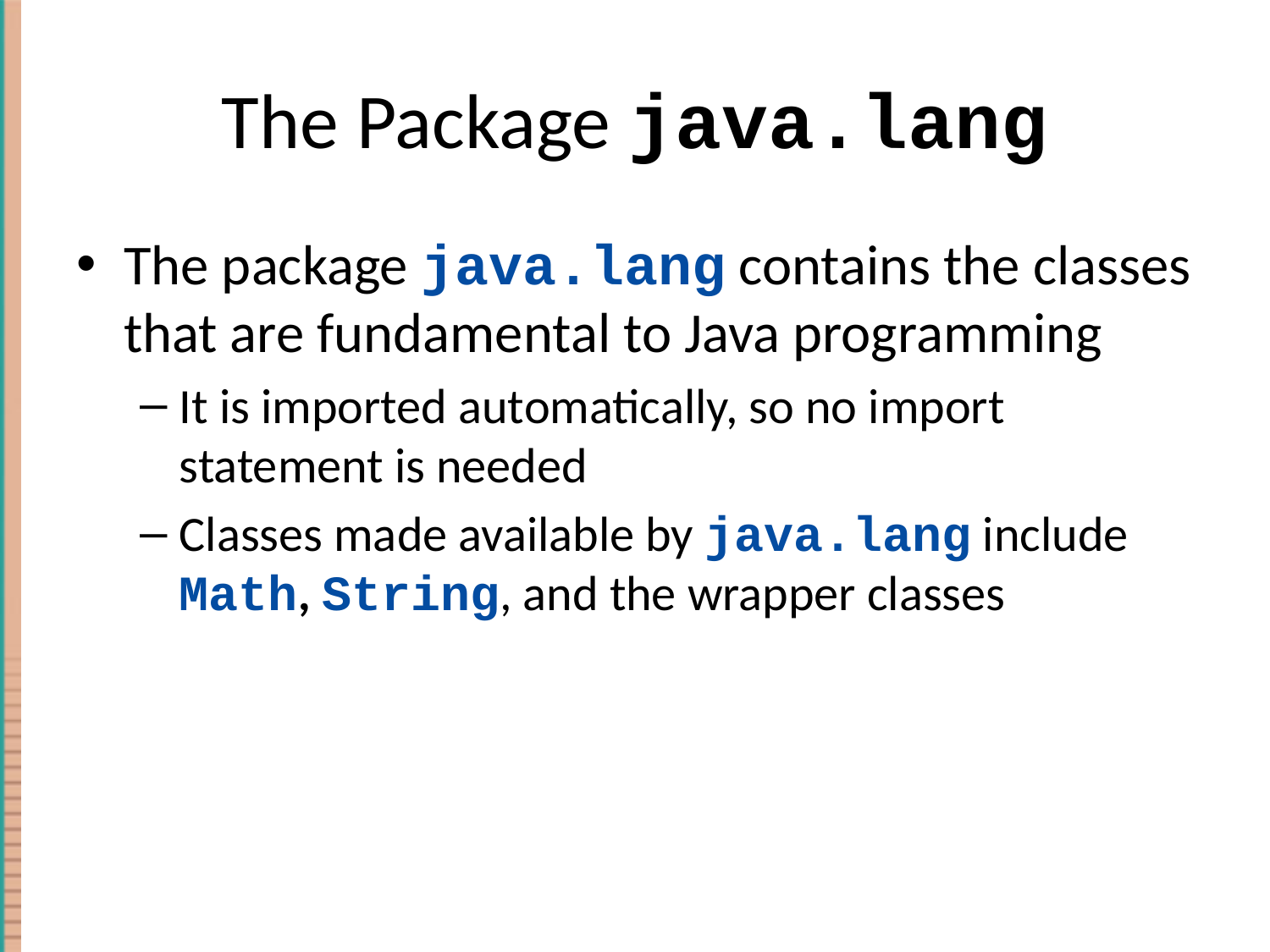

# The Package java.lang
The package java.lang contains the classes that are fundamental to Java programming
It is imported automatically, so no import statement is needed
Classes made available by java.lang include Math, String, and the wrapper classes